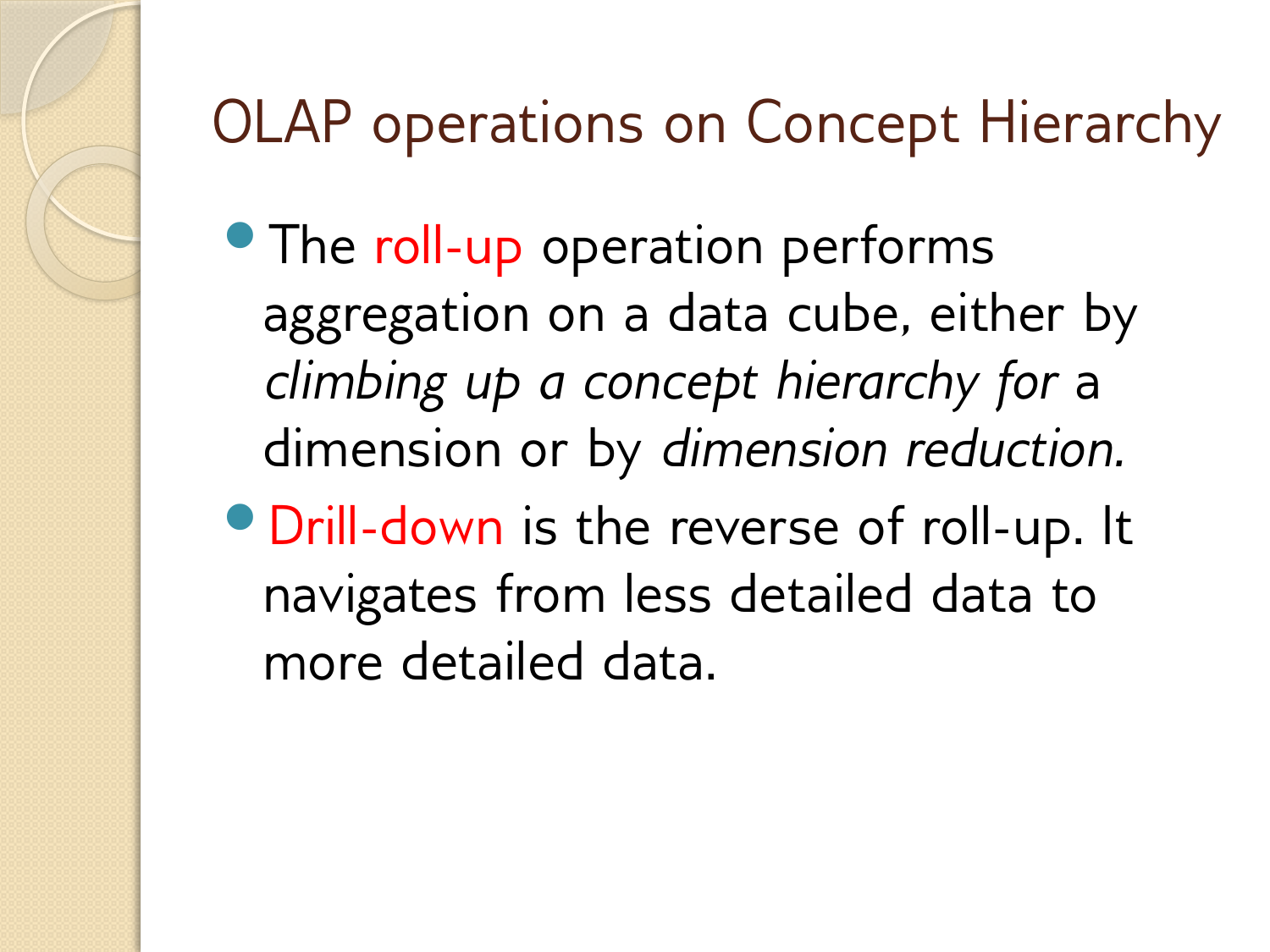

# OLAP operations on Concept Hierarchy
The roll-up operation performs aggregation on a data cube, either by climbing up a concept hierarchy for a dimension or by dimension reduction.
Drill-down is the reverse of roll-up. It navigates from less detailed data to more detailed data.